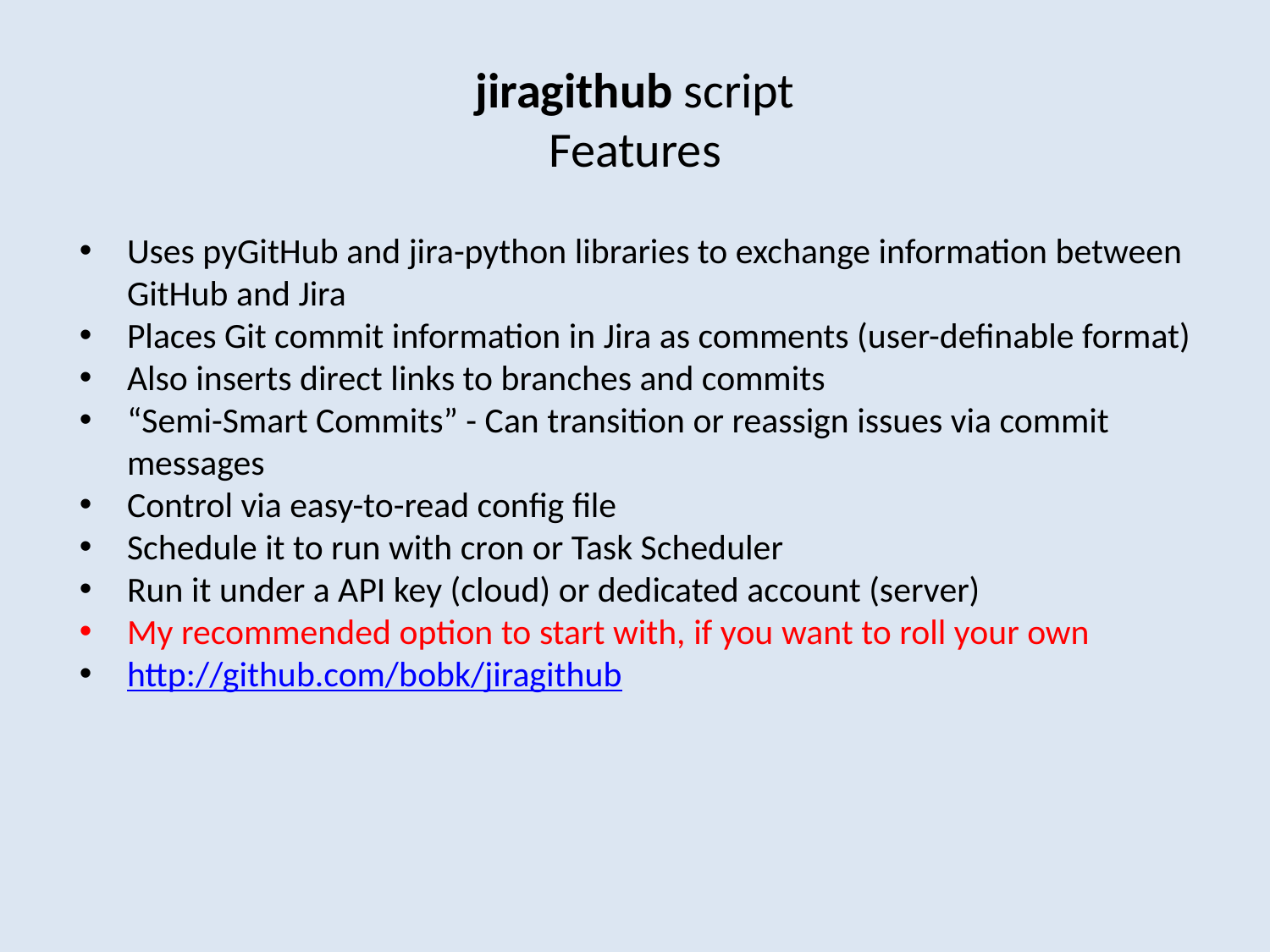

# jiragithub script Features
Uses pyGitHub and jira-python libraries to exchange information between GitHub and Jira
Places Git commit information in Jira as comments (user-definable format)
Also inserts direct links to branches and commits
“Semi-Smart Commits” - Can transition or reassign issues via commit messages
Control via easy-to-read config file
Schedule it to run with cron or Task Scheduler
Run it under a API key (cloud) or dedicated account (server)
My recommended option to start with, if you want to roll your own
http://github.com/bobk/jiragithub